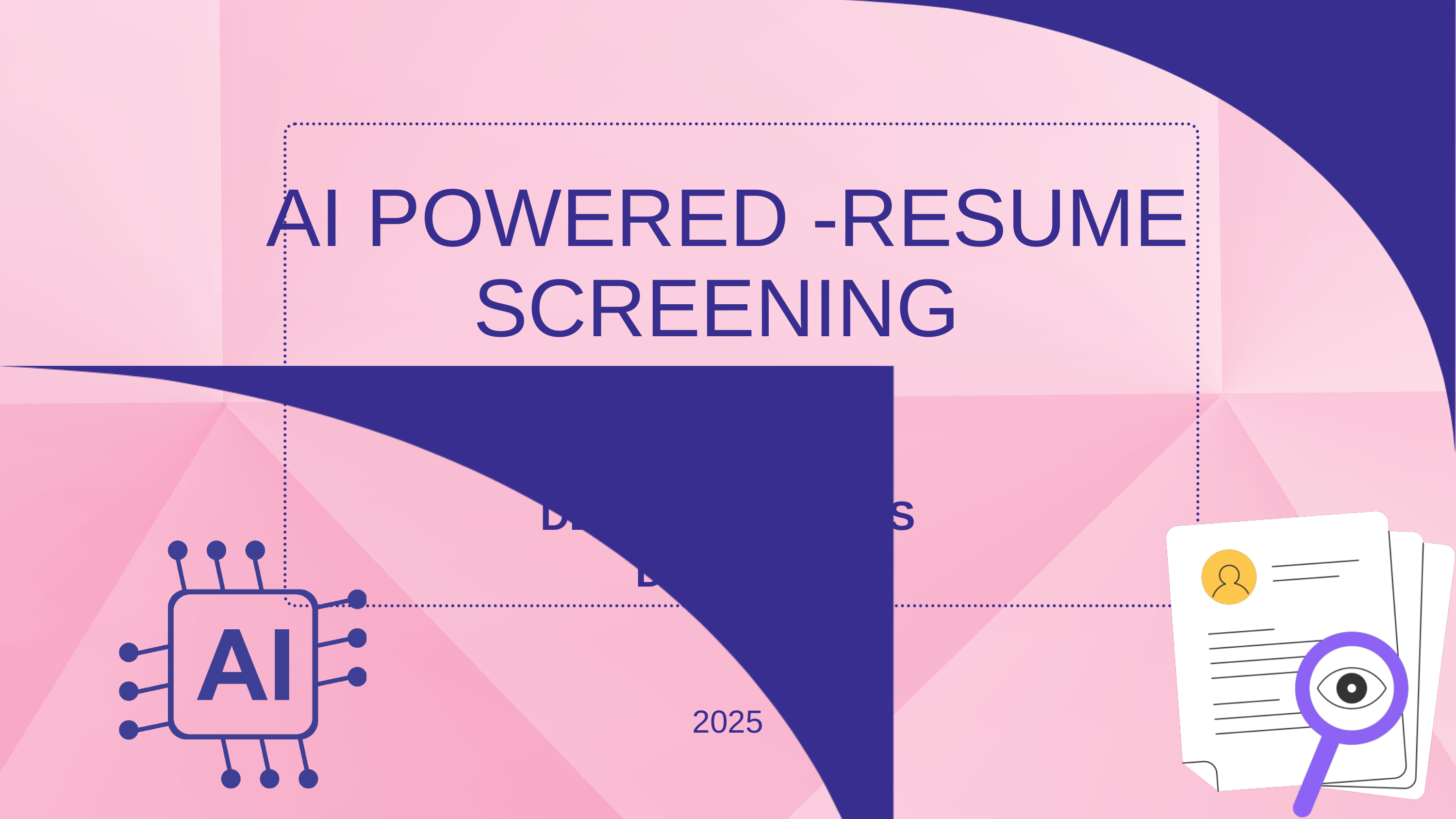

AI POWERED -RESUME SCREENING

BY
DEVADHARSHINI S
DHIVYA T

2025